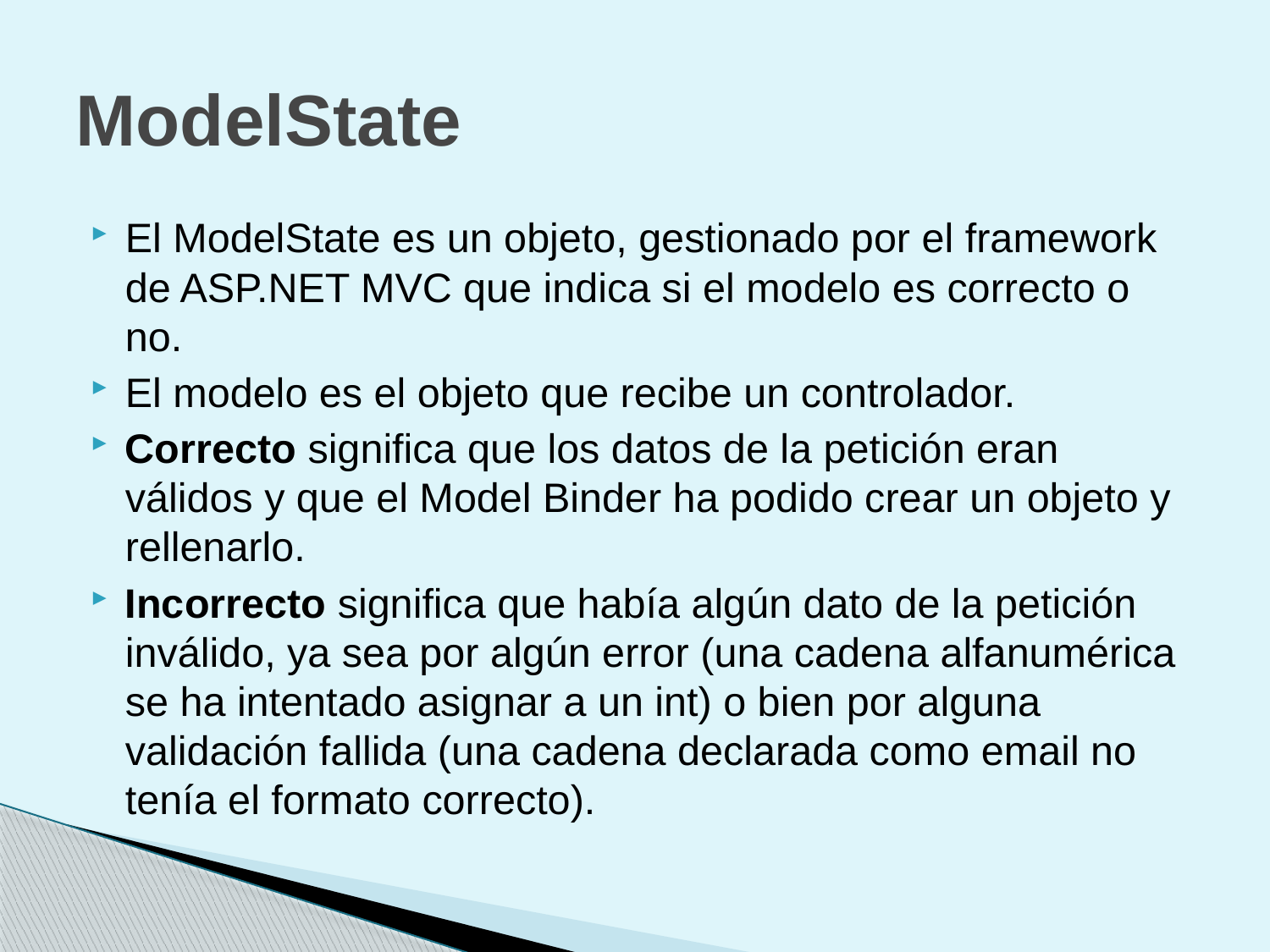

# ModelState
El ModelState es un objeto, gestionado por el framework de ASP.NET MVC que indica si el modelo es correcto o no.
El modelo es el objeto que recibe un controlador.
Correcto significa que los datos de la petición eran válidos y que el Model Binder ha podido crear un objeto y rellenarlo.
Incorrecto significa que había algún dato de la petición inválido, ya sea por algún error (una cadena alfanumérica se ha intentado asignar a un int) o bien por alguna validación fallida (una cadena declarada como email no tenía el formato correcto).